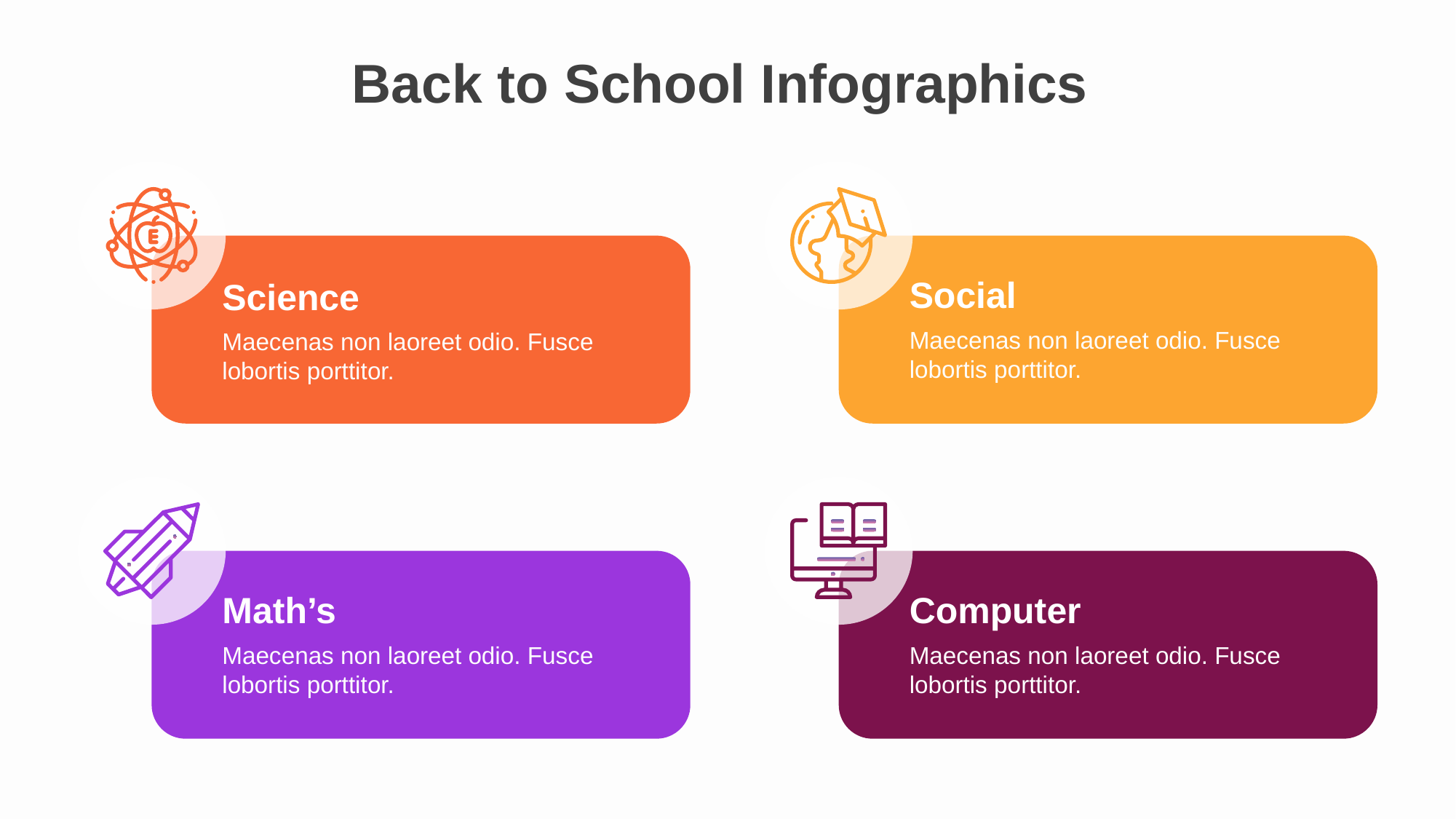

Science
Maecenas non laoreet odio. Fusce lobortis porttitor.

Social
Maecenas non laoreet odio. Fusce lobortis porttitor.

Math’s
Maecenas non laoreet odio. Fusce lobortis porttitor.

Computer
Maecenas non laoreet odio. Fusce lobortis porttitor.